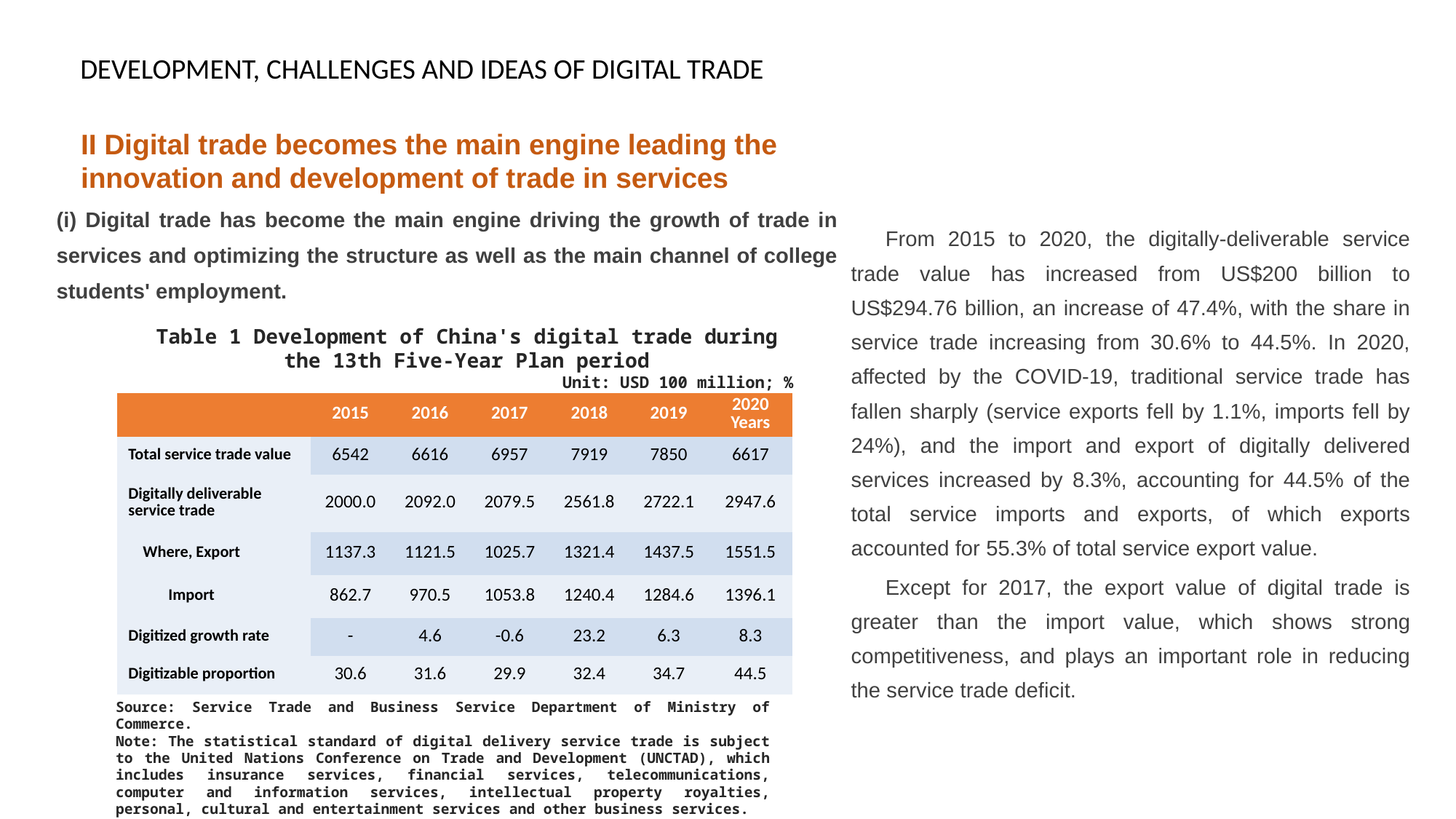

DEVELOPMENT, CHALLENGES AND IDEAS OF DIGITAL TRADE
II Digital trade becomes the main engine leading the innovation and development of trade in services
(i) Digital trade has become the main engine driving the growth of trade in services and optimizing the structure as well as the main channel of college students' employment.
From 2015 to 2020, the digitally-deliverable service trade value has increased from US$200 billion to US$294.76 billion, an increase of 47.4%, with the share in service trade increasing from 30.6% to 44.5%. In 2020, affected by the COVID-19, traditional service trade has fallen sharply (service exports fell by 1.1%, imports fell by 24%), and the import and export of digitally delivered services increased by 8.3%, accounting for 44.5% of the total service imports and exports, of which exports accounted for 55.3% of total service export value.
Except for 2017, the export value of digital trade is greater than the import value, which shows strong competitiveness, and plays an important role in reducing the service trade deficit.
Table 1 Development of China's digital trade during the 13th Five-Year Plan period
Unit: USD 100 million; %
|  | 2015 | 2016 | 2017 | 2018 | 2019 | 2020 Years |
| --- | --- | --- | --- | --- | --- | --- |
| Total service trade value | 6542 | 6616 | 6957 | 7919 | 7850 | 6617 |
| Digitally deliverable service trade | 2000.0 | 2092.0 | 2079.5 | 2561.8 | 2722.1 | 2947.6 |
| Where, Export | 1137.3 | 1121.5 | 1025.7 | 1321.4 | 1437.5 | 1551.5 |
| Import | 862.7 | 970.5 | 1053.8 | 1240.4 | 1284.6 | 1396.1 |
| Digitized growth rate | - | 4.6 | -0.6 | 23.2 | 6.3 | 8.3 |
| Digitizable proportion | 30.6 | 31.6 | 29.9 | 32.4 | 34.7 | 44.5 |
Source: Service Trade and Business Service Department of Ministry of Commerce.
Note: The statistical standard of digital delivery service trade is subject to the United Nations Conference on Trade and Development (UNCTAD), which includes insurance services, financial services, telecommunications, computer and information services, intellectual property royalties, personal, cultural and entertainment services and other business services.